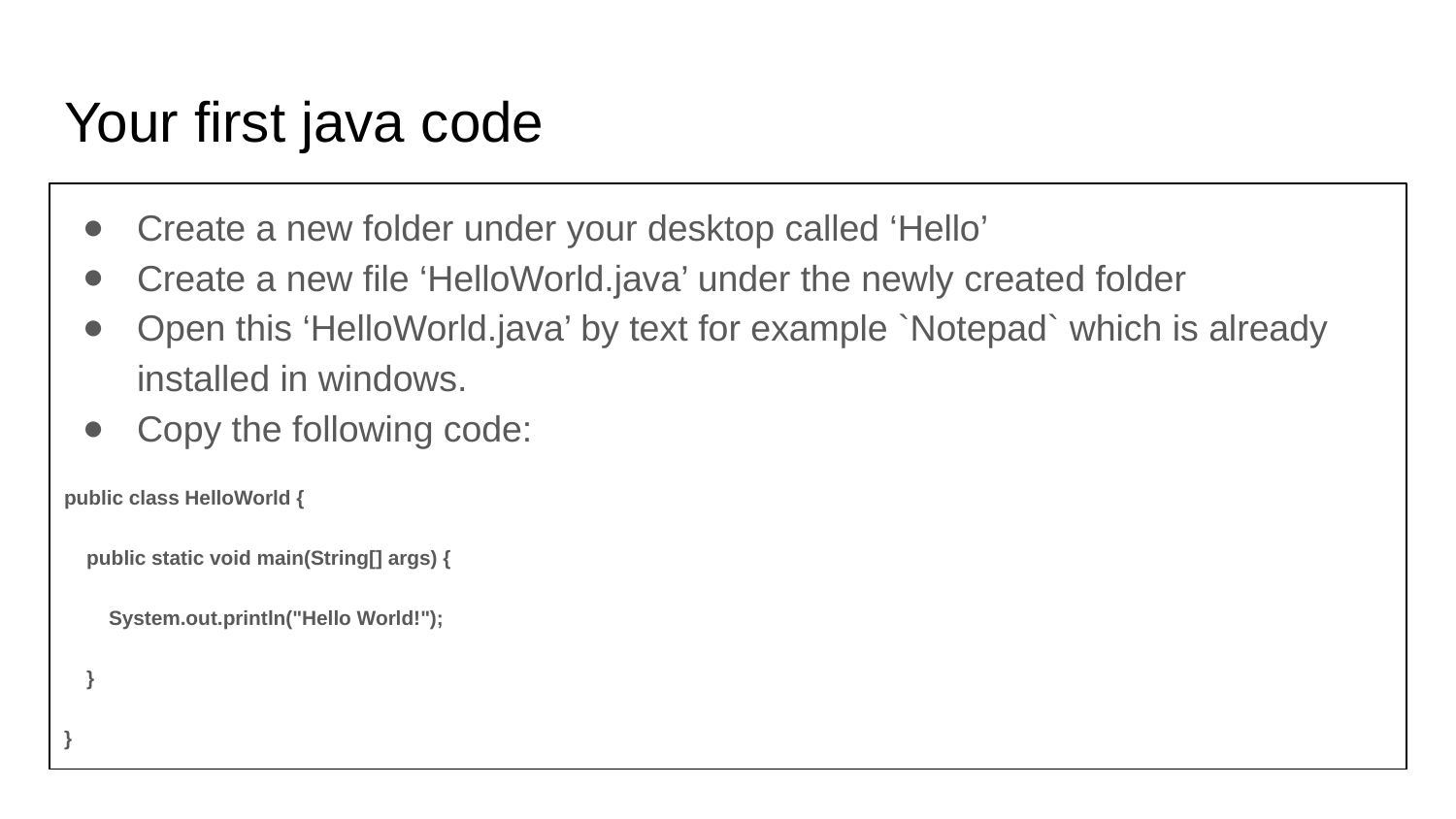

# Your first java code
Create a new folder under your desktop called ‘Hello’
Create a new file ‘HelloWorld.java’ under the newly created folder
Open this ‘HelloWorld.java’ by text for example `Notepad` which is already installed in windows.
Copy the following code:
public class HelloWorld {
    public static void main(String[] args) {
        System.out.println("Hello World!");
    }
}